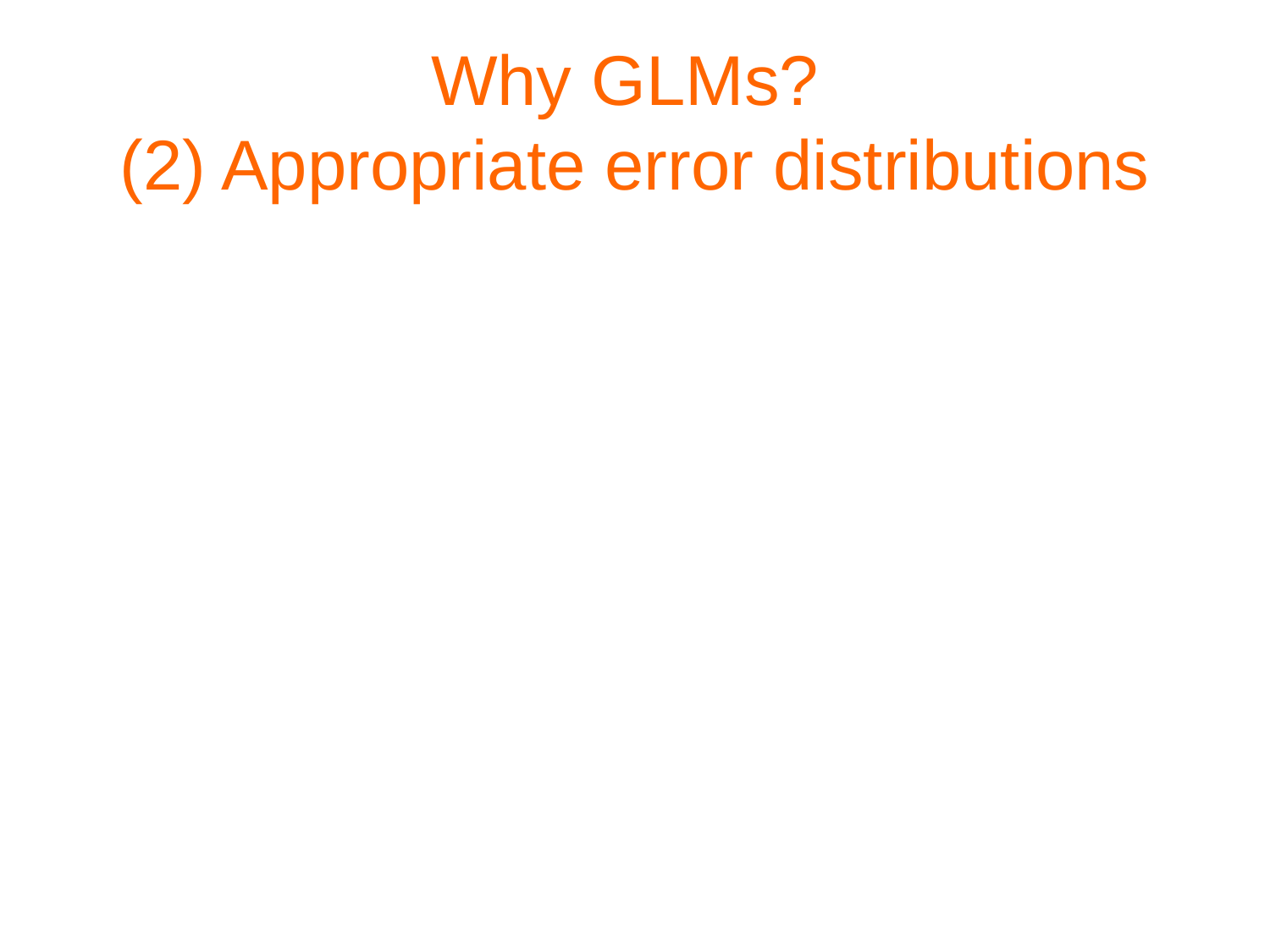

# Why GLMs? (2) Appropriate error distributions